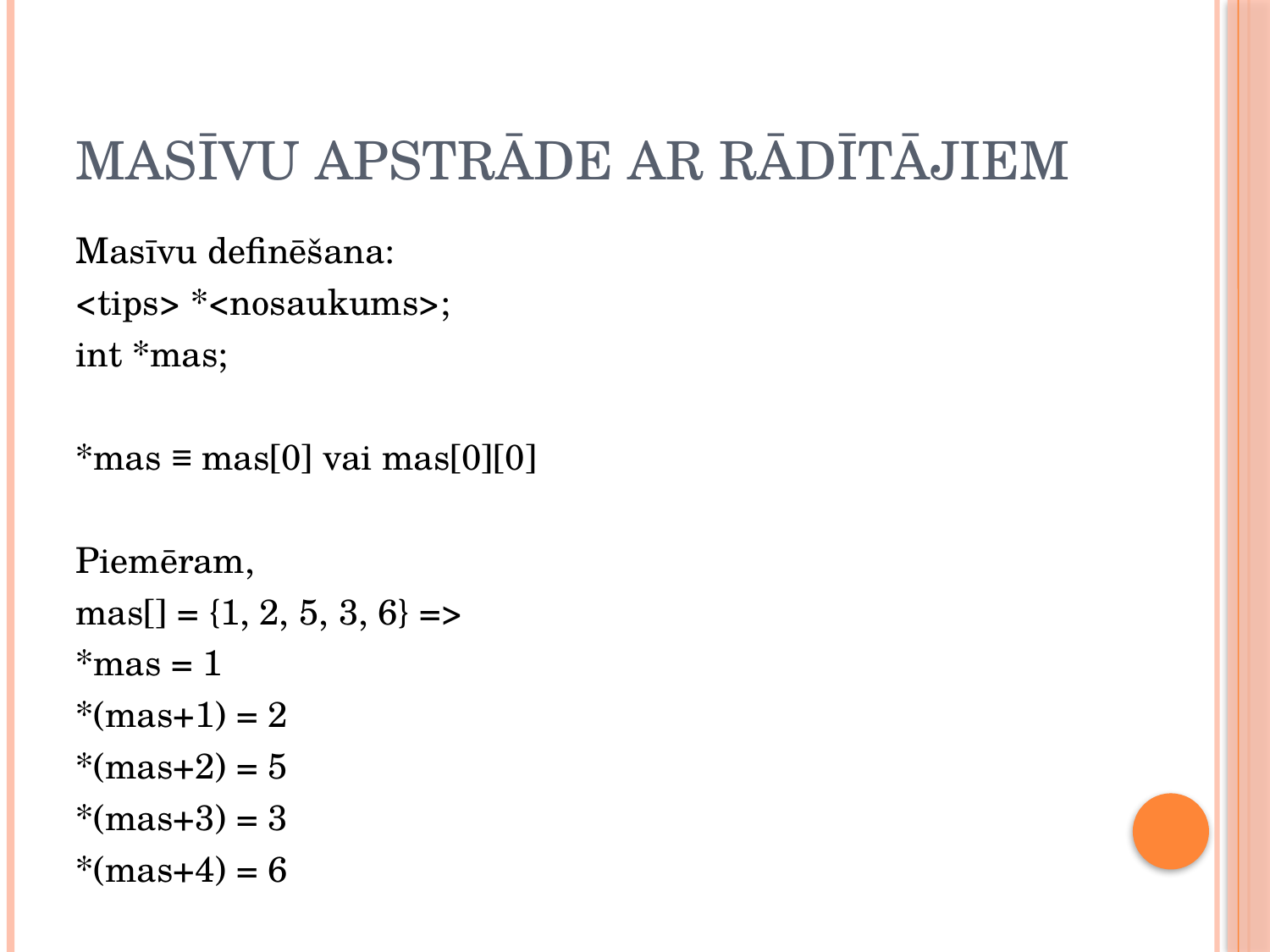

# Masīvu apstrāde ar rādītājiem
Masīvu definēšana:
<tips> *<nosaukums>;
int *mas;

*mas ≡ mas[0] vai mas[0][0]

Piemēram,
mas[] = {1, 2, 5, 3, 6} =>
*mas = 1
*(mas+1) = 2
*(mas+2) = 5
*(mas+3) = 3
*(mas+4) = 6